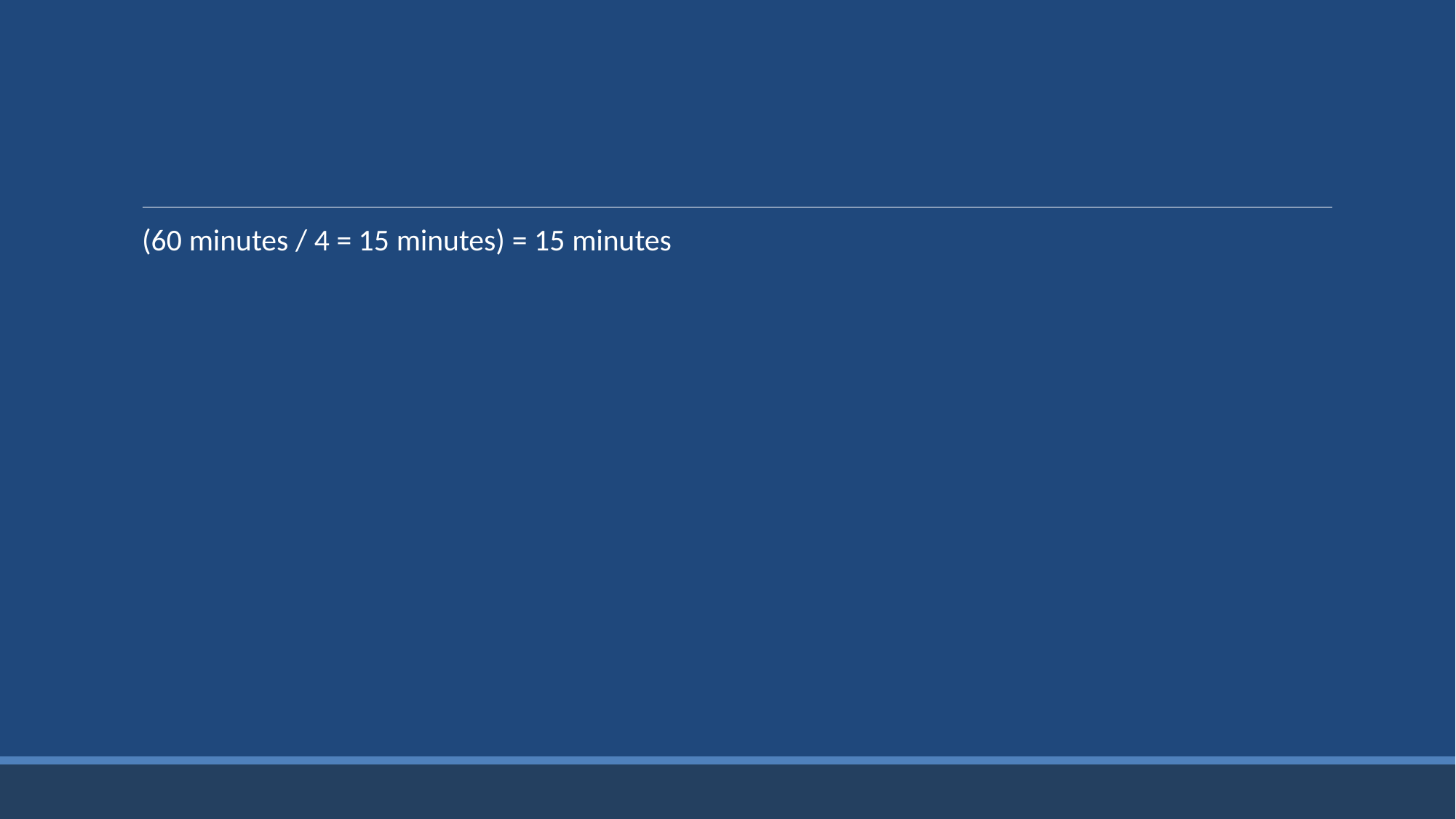

# (60 minutes / 4 = 15 minutes) = 15 minutes